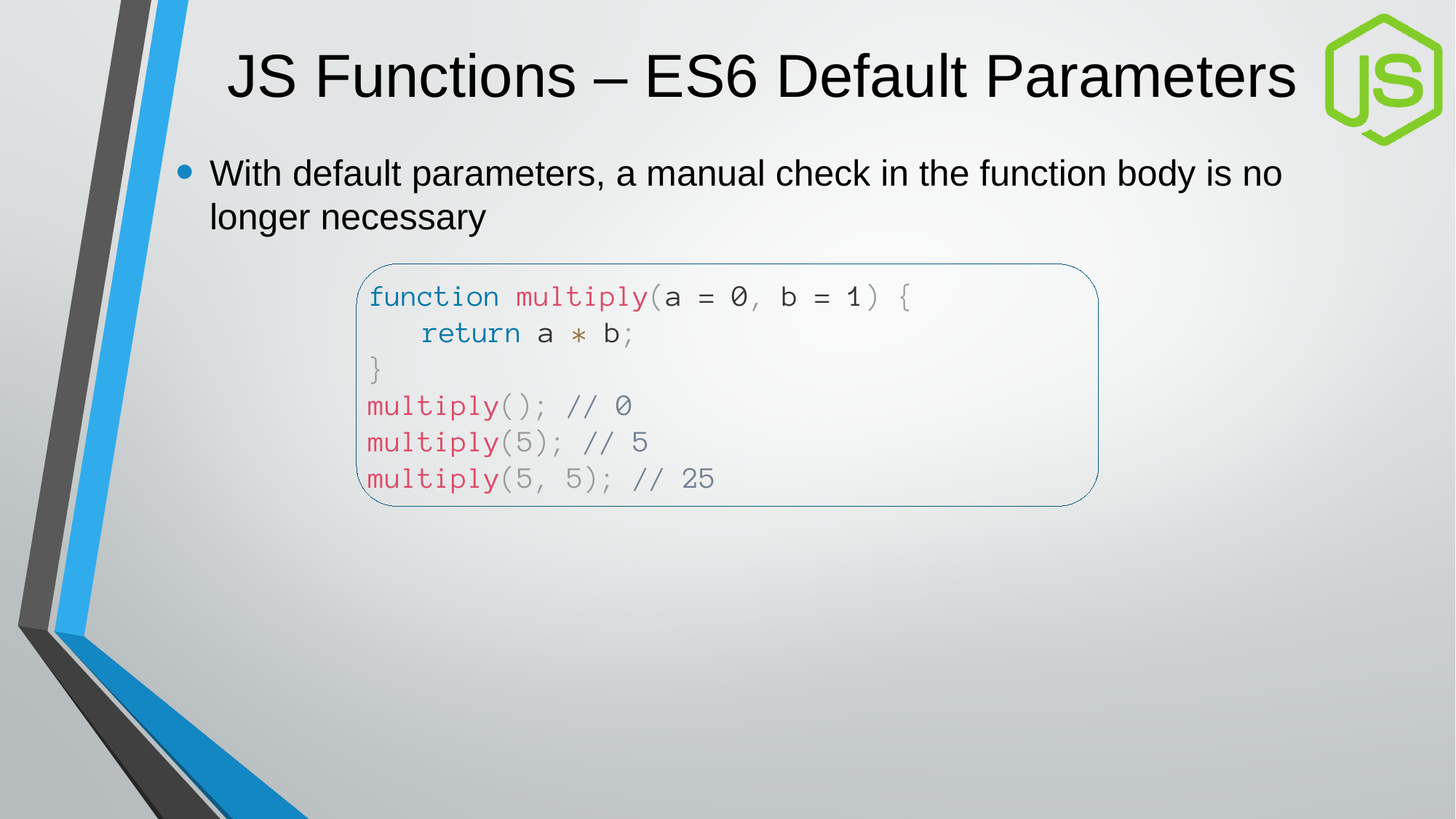

# JS Functions – ES6 Default Parameters
With default parameters, a manual check in the function body is no longer necessary
function multiply(a = 0, b = 1) {
return a * b;
}
multiply(); // 0
multiply(5); // 5
multiply(5, 5); // 25